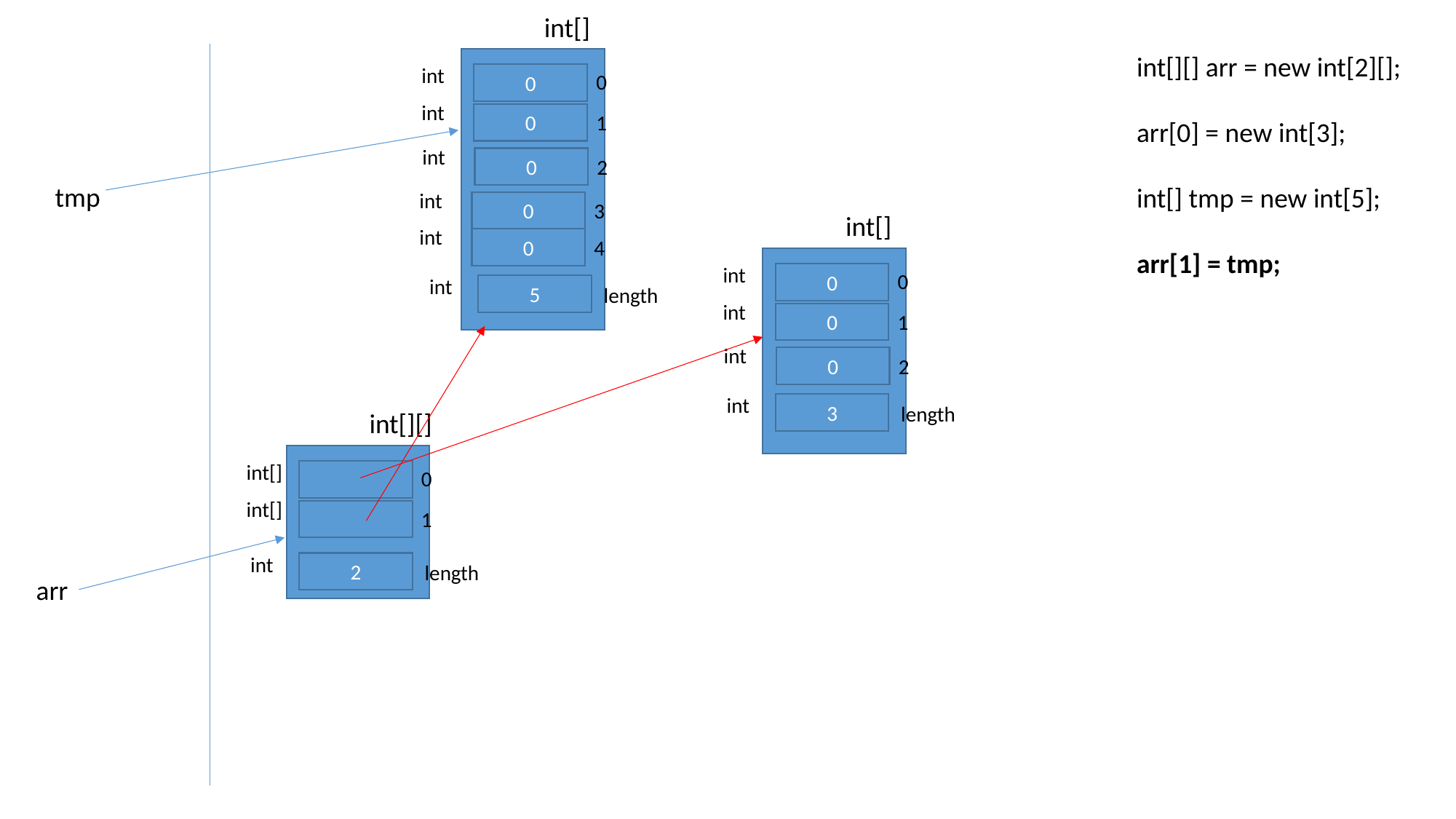

int[]
int[][] arr = new int[2][];

arr[0] = new int[3];

int[] tmp = new int[5];

arr[1] = tmp;

int
0
0
int
0
1
int
0
2
tmp
int
0
3
int[]
int
0
4

int
0
0
int
5
length
int
0
1
int
0
2
int
3
length
int[][]

int[]
0

int[]

1
int
2
length
arr